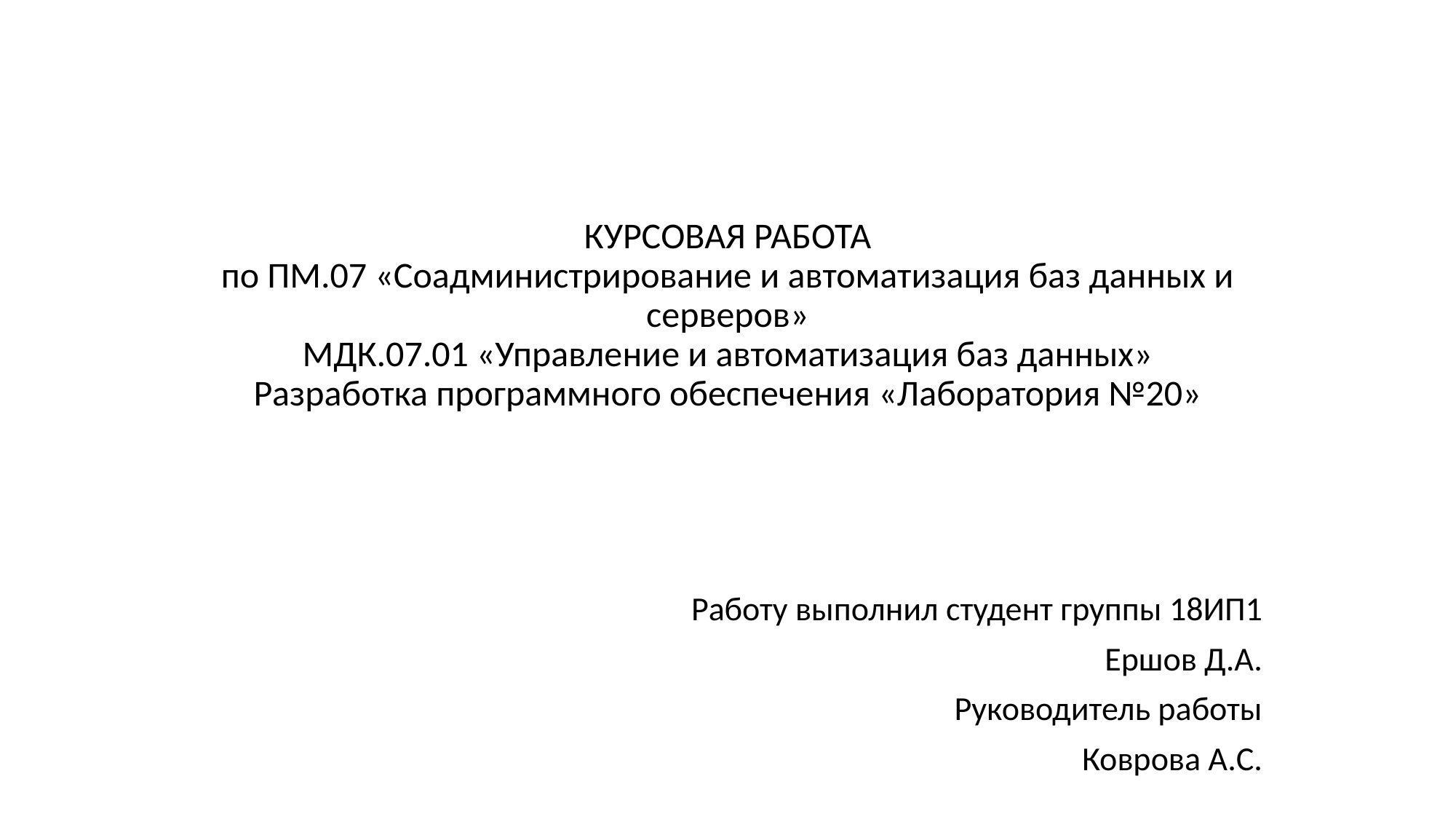

# КУРСОВАЯ РАБОТА по ПМ.07 «Соадминистрирование и автоматизация баз данных и серверов» МДК.07.01 «Управление и автоматизация баз данных» Разработка программного обеспечения «Лаборатория №20»
Работу выполнил студент группы 18ИП1
Ершов Д.А.
Руководитель работы
Коврова А.С.